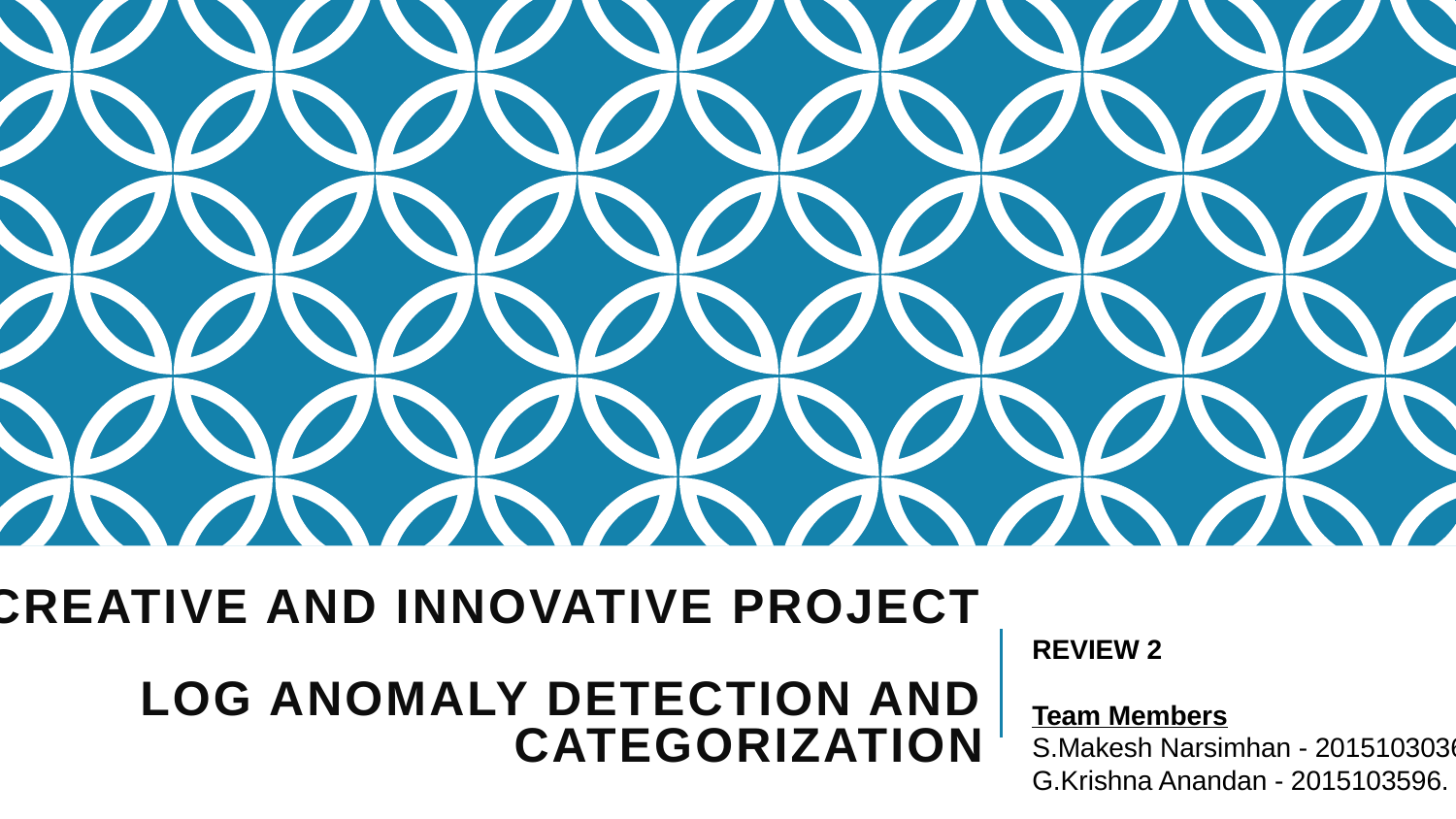

# CS7711 - CREATIVE AND INNOVATIVE PROJECT LOG ANOMALY DETECTION AND CATEGORIZATION
REVIEW 2

Team Members
S.Makesh Narsimhan - 2015103036
G.Krishna Anandan - 2015103596.